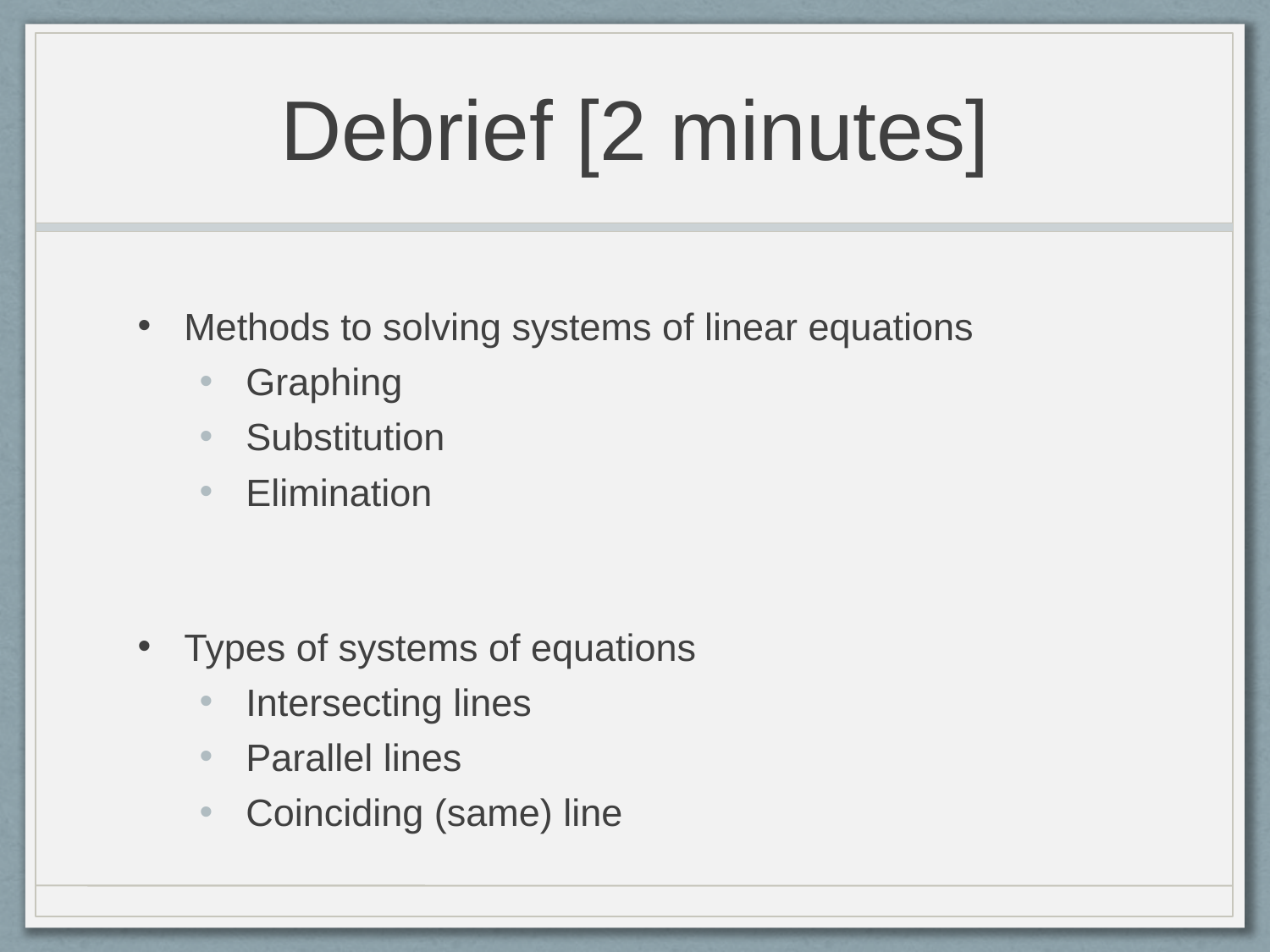

# Debrief [2 minutes]
Methods to solving systems of linear equations
Graphing
Substitution
Elimination

Types of systems of equations
Intersecting lines
Parallel lines
Coinciding (same) line